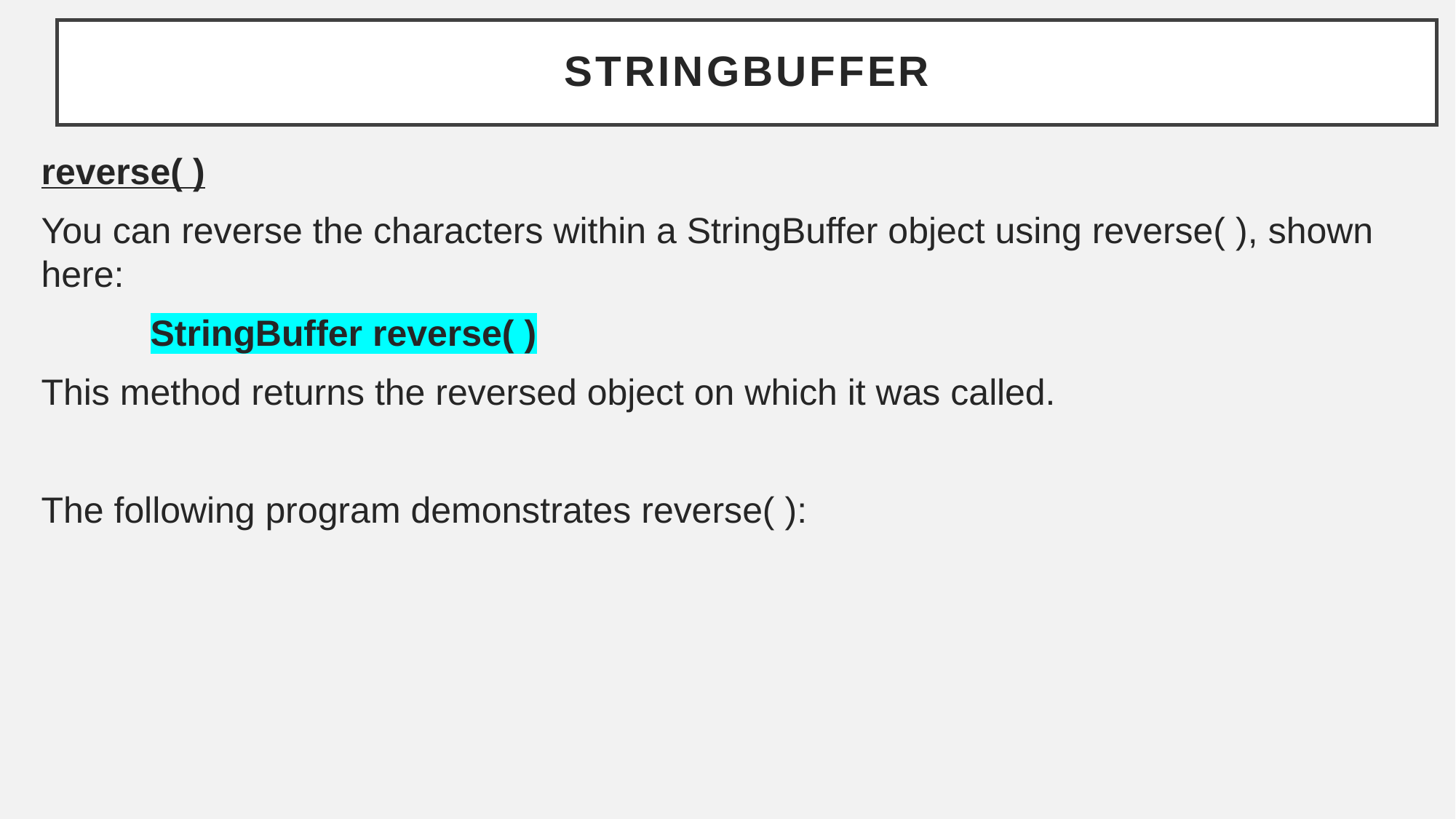

# StringBuffer
reverse( )
You can reverse the characters within a StringBuffer object using reverse( ), shown here:
	StringBuffer reverse( )
This method returns the reversed object on which it was called.

The following program demonstrates reverse( ):